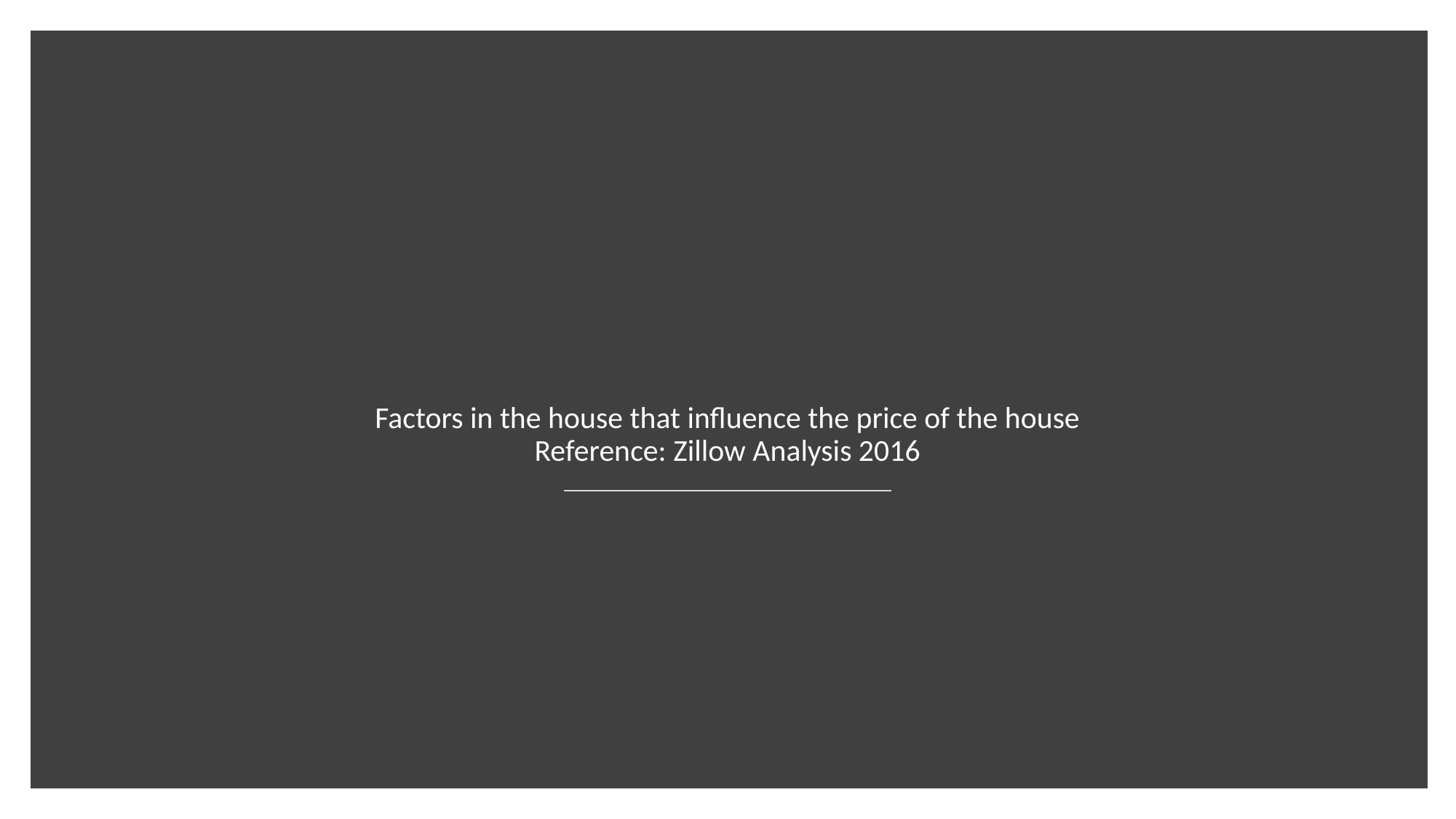

# Factors in the house that influence the price of the house Reference: Zillow Analysis 2016